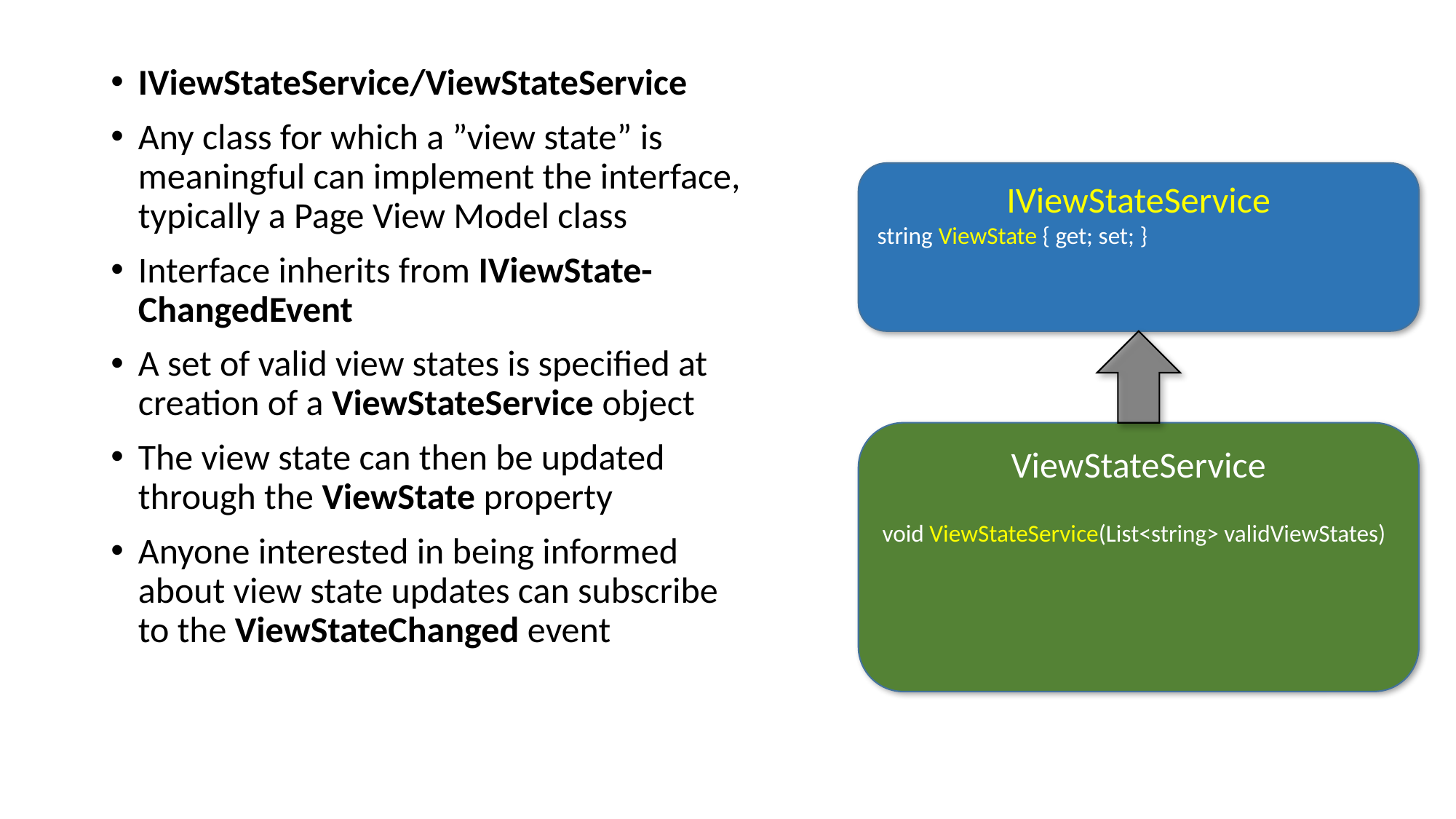

IViewStateService/ViewStateService
Any class for which a ”view state” is meaningful can implement the interface, typically a Page View Model class
Interface inherits from IViewState-ChangedEvent
A set of valid view states is specified at creation of a ViewStateService object
The view state can then be updated through the ViewState property
Anyone interested in being informed about view state updates can subscribe to the ViewStateChanged event

IViewStateService
string ViewState { get; set; }

ViewStateService

void ViewStateService(List<string> validViewStates)